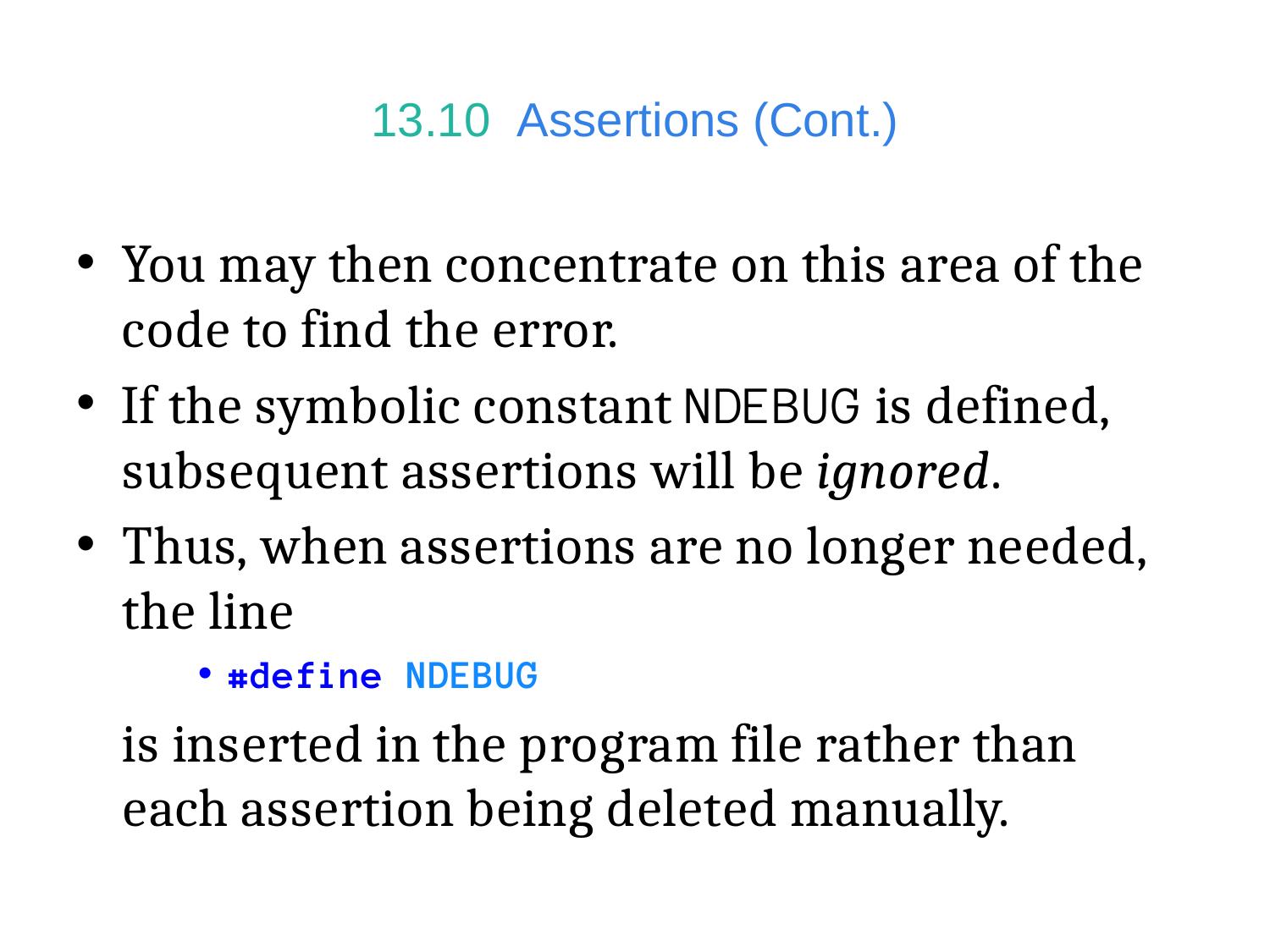

# 13.10  Assertions (Cont.)
You may then concentrate on this area of the code to find the error.
If the symbolic constant NDEBUG is defined, subsequent assertions will be ignored.
Thus, when assertions are no longer needed, the line
#define NDEBUG
	is inserted in the program file rather than each assertion being deleted manually.